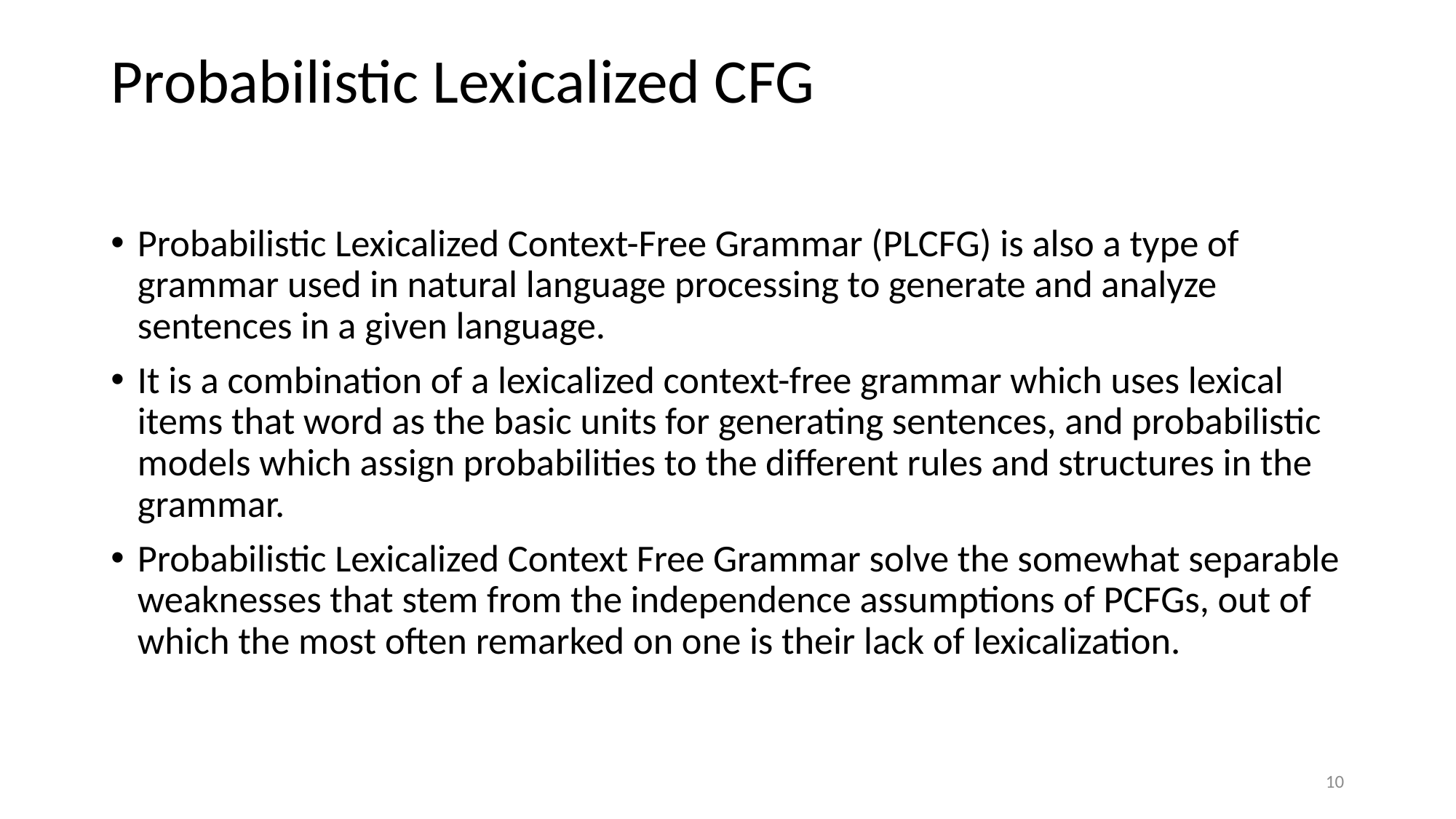

# Probabilistic Lexicalized CFG
Probabilistic Lexicalized Context-Free Grammar (PLCFG) is also a type of grammar used in natural language processing to generate and analyze sentences in a given language.
It is a combination of a lexicalized context-free grammar which uses lexical items that word as the basic units for generating sentences, and probabilistic models which assign probabilities to the different rules and structures in the grammar.
Probabilistic Lexicalized Context Free Grammar solve the somewhat separable weaknesses that stem from the independence assumptions of PCFGs, out of which the most often remarked on one is their lack of lexicalization.
10